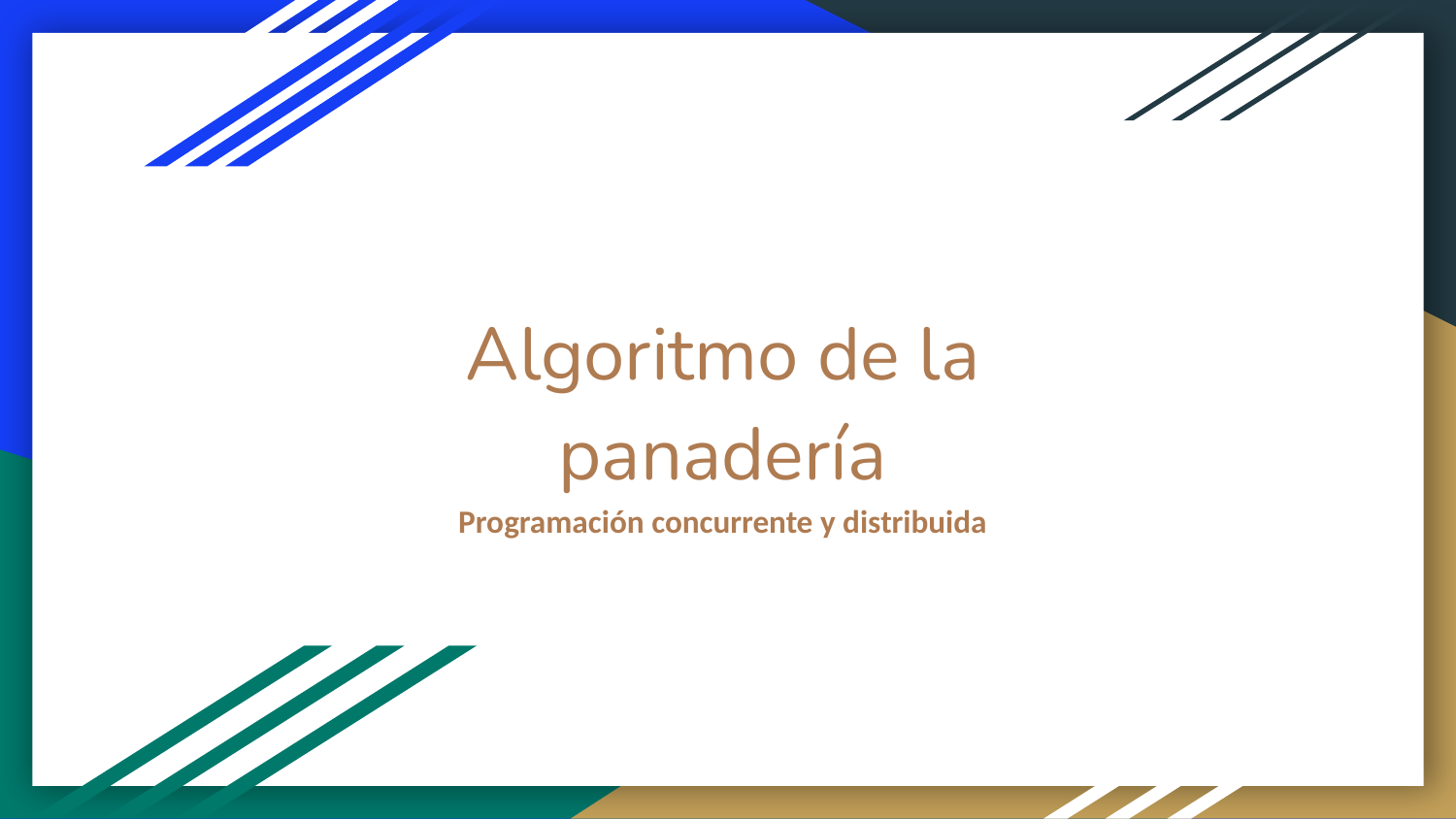

# Algoritmo de la panadería
Programación concurrente y distribuida